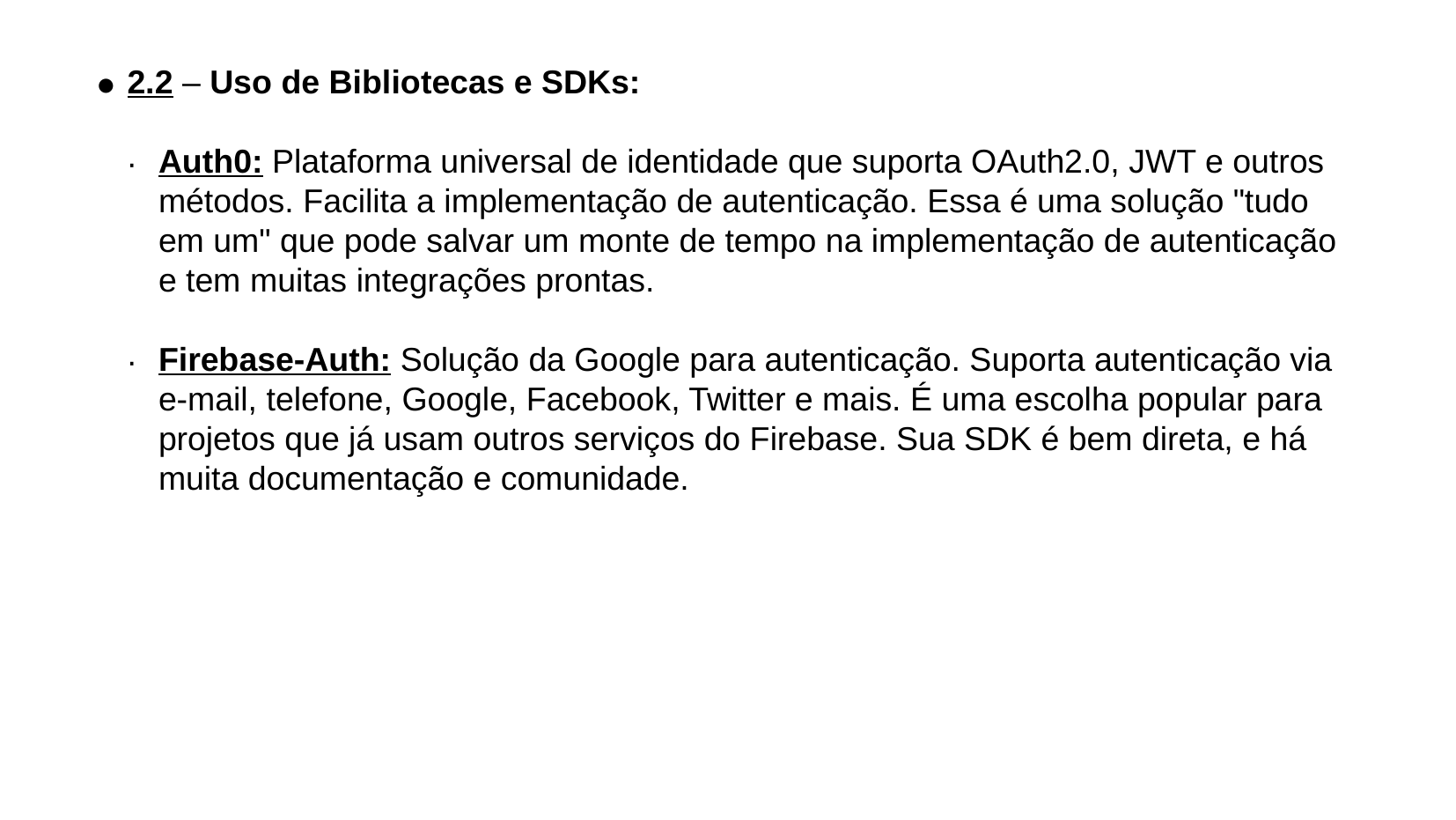

2.2 – Uso de Bibliotecas e SDKs:

Auth0: Plataforma universal de identidade que suporta OAuth2.0, JWT e outros métodos. Facilita a implementação de autenticação. Essa é uma solução "tudo em um" que pode salvar um monte de tempo na implementação de autenticação e tem muitas integrações prontas.

Firebase-Auth: Solução da Google para autenticação. Suporta autenticação via e-mail, telefone, Google, Facebook, Twitter e mais. É uma escolha popular para projetos que já usam outros serviços do Firebase. Sua SDK é bem direta, e há muita documentação e comunidade.